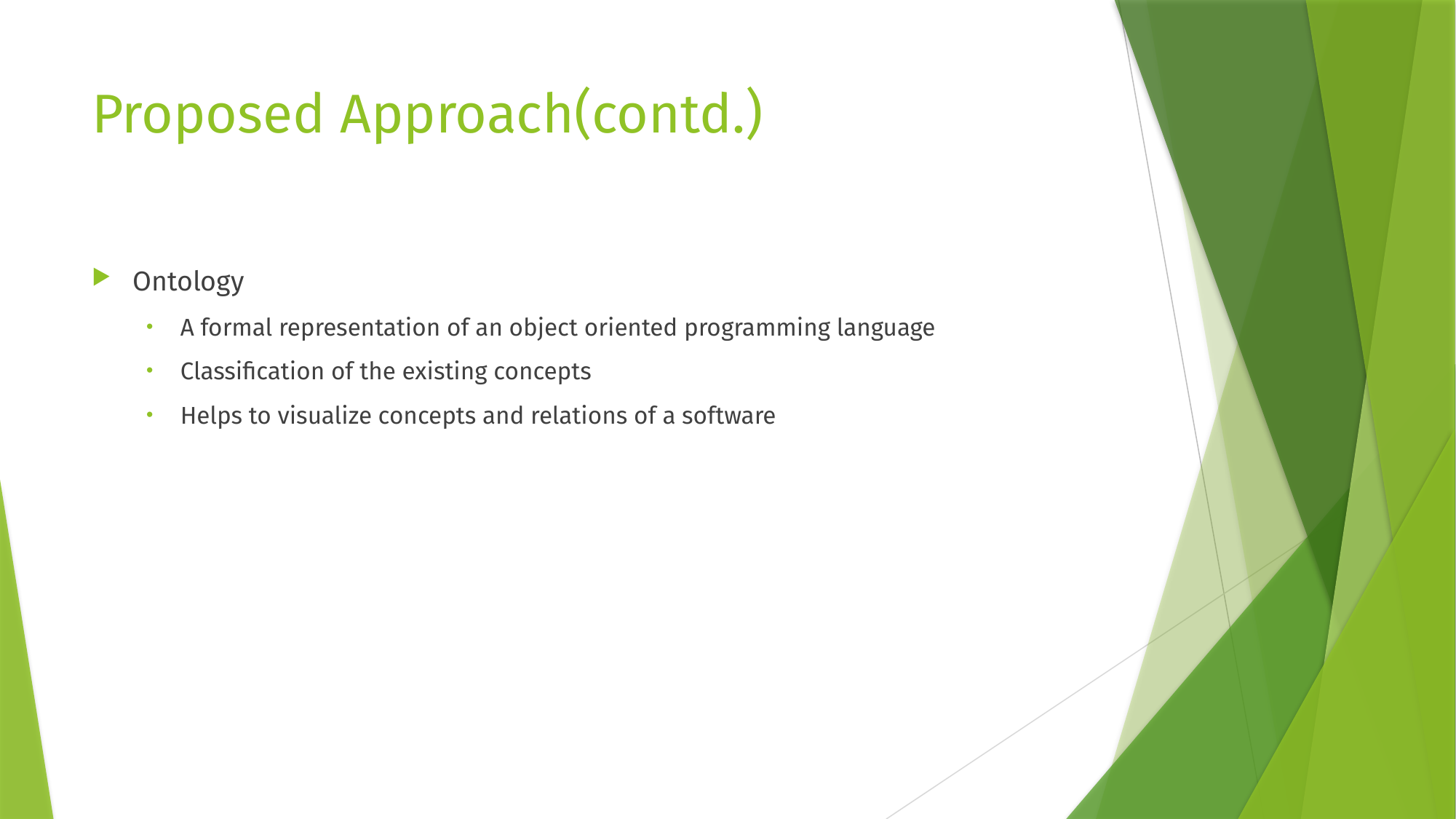

# Proposed Approach(contd.)
Ontology
A formal representation of an object oriented programming language
Classification of the existing concepts
Helps to visualize concepts and relations of a software